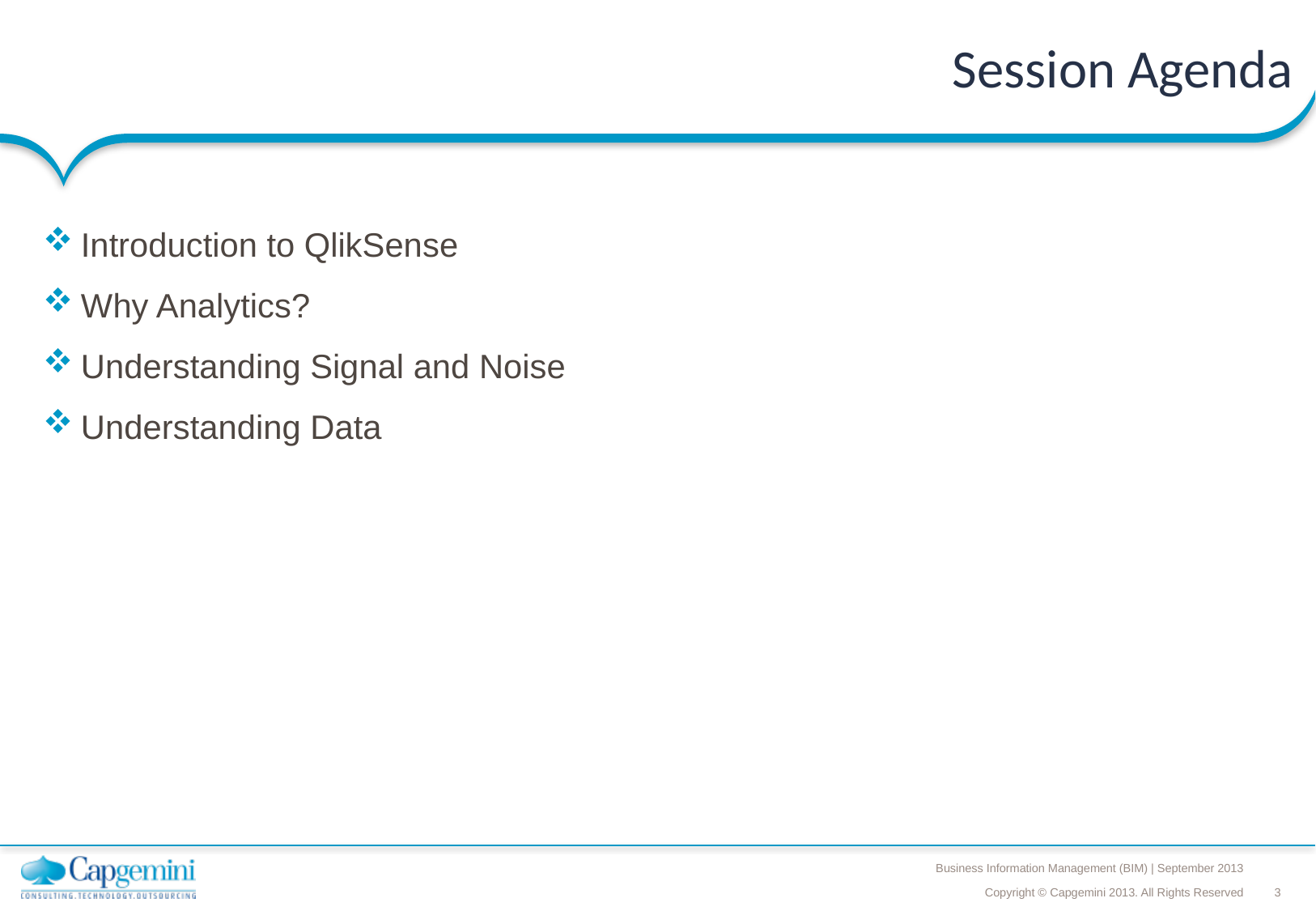

# Session Agenda
Introduction to QlikSense
Why Analytics?
Understanding Signal and Noise
Understanding Data